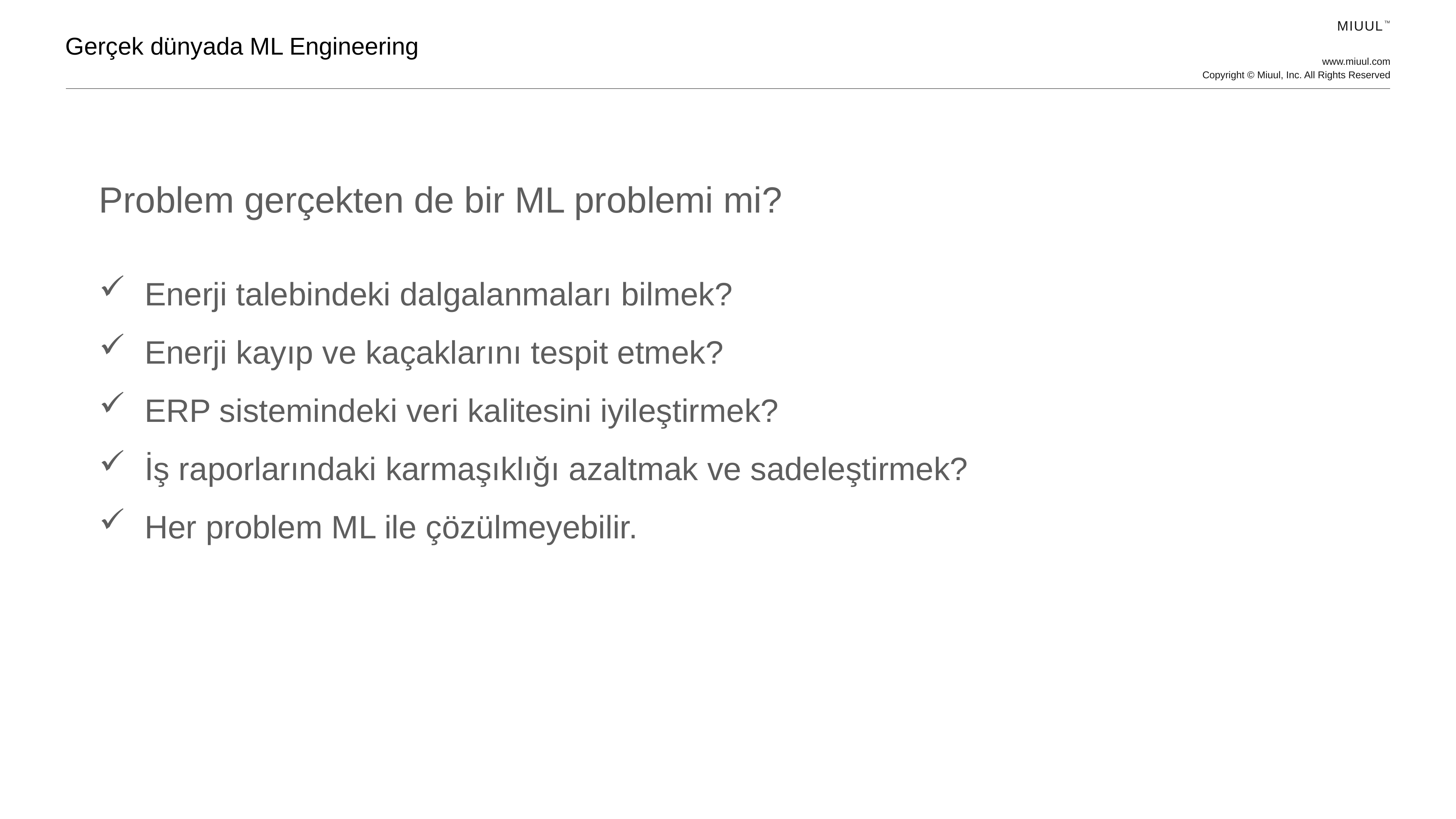

Gerçek dünyada ML Engineering
Problem gerçekten de bir ML problemi mi?
Enerji talebindeki dalgalanmaları bilmek?
Enerji kayıp ve kaçaklarını tespit etmek?
ERP sistemindeki veri kalitesini iyileştirmek?
İş raporlarındaki karmaşıklığı azaltmak ve sadeleştirmek?
Her problem ML ile çözülmeyebilir.